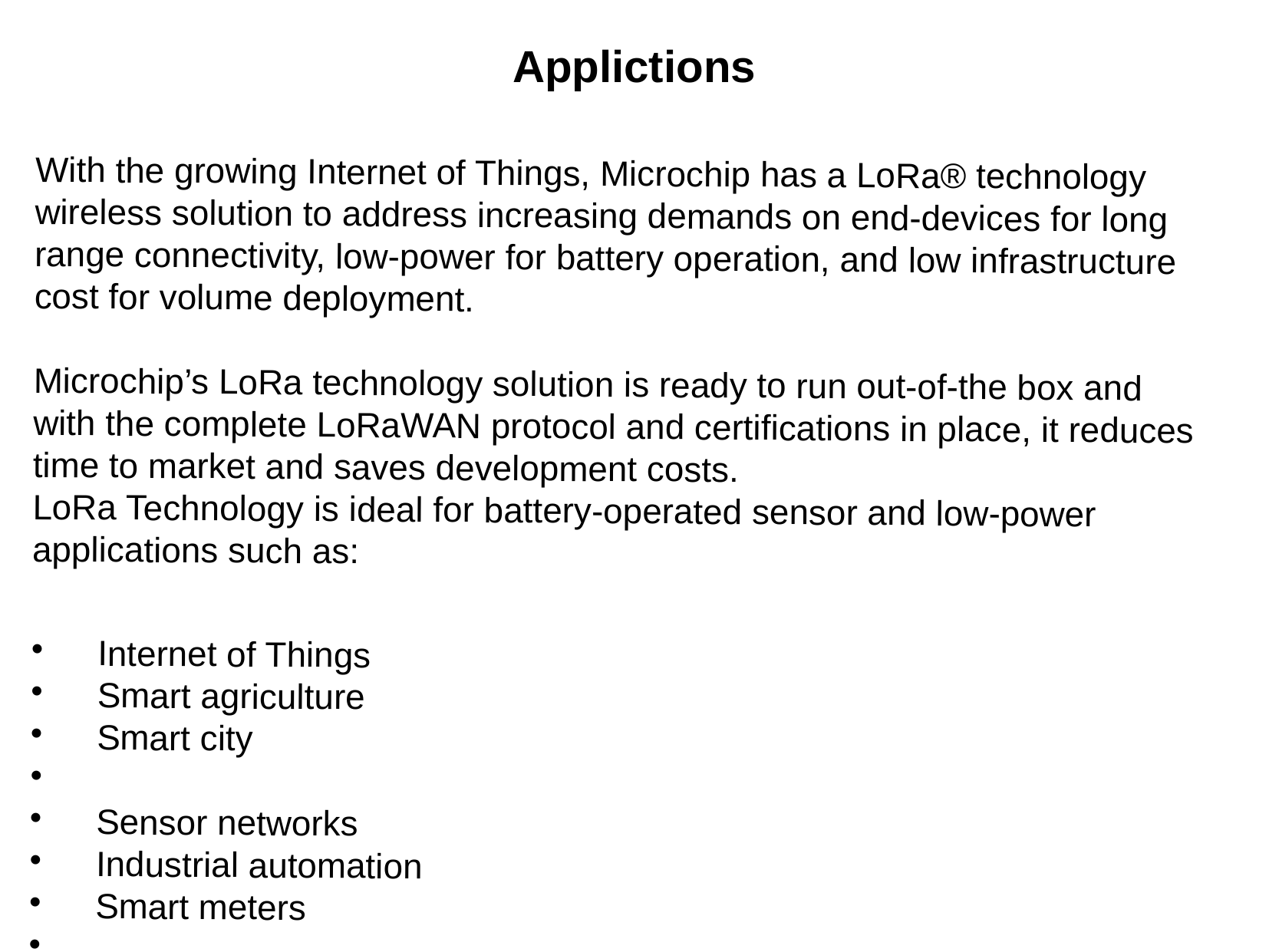

Applictions

With the growing Internet of Things, Microchip has a LoRa® technology wireless solution to address increasing demands on end-devices for long range connectivity, low-power for battery operation, and low infrastructure cost for volume deployment.

Microchip’s LoRa technology solution is ready to run out-of-the box and with the complete LoRaWAN protocol and certifications in place, it reduces time to market and saves development costs.
LoRa Technology is ideal for battery-operated sensor and low-power applications such as:

    Internet of Things
    Smart agriculture
    Smart city

    Sensor networks
    Industrial automation
    Smart meters